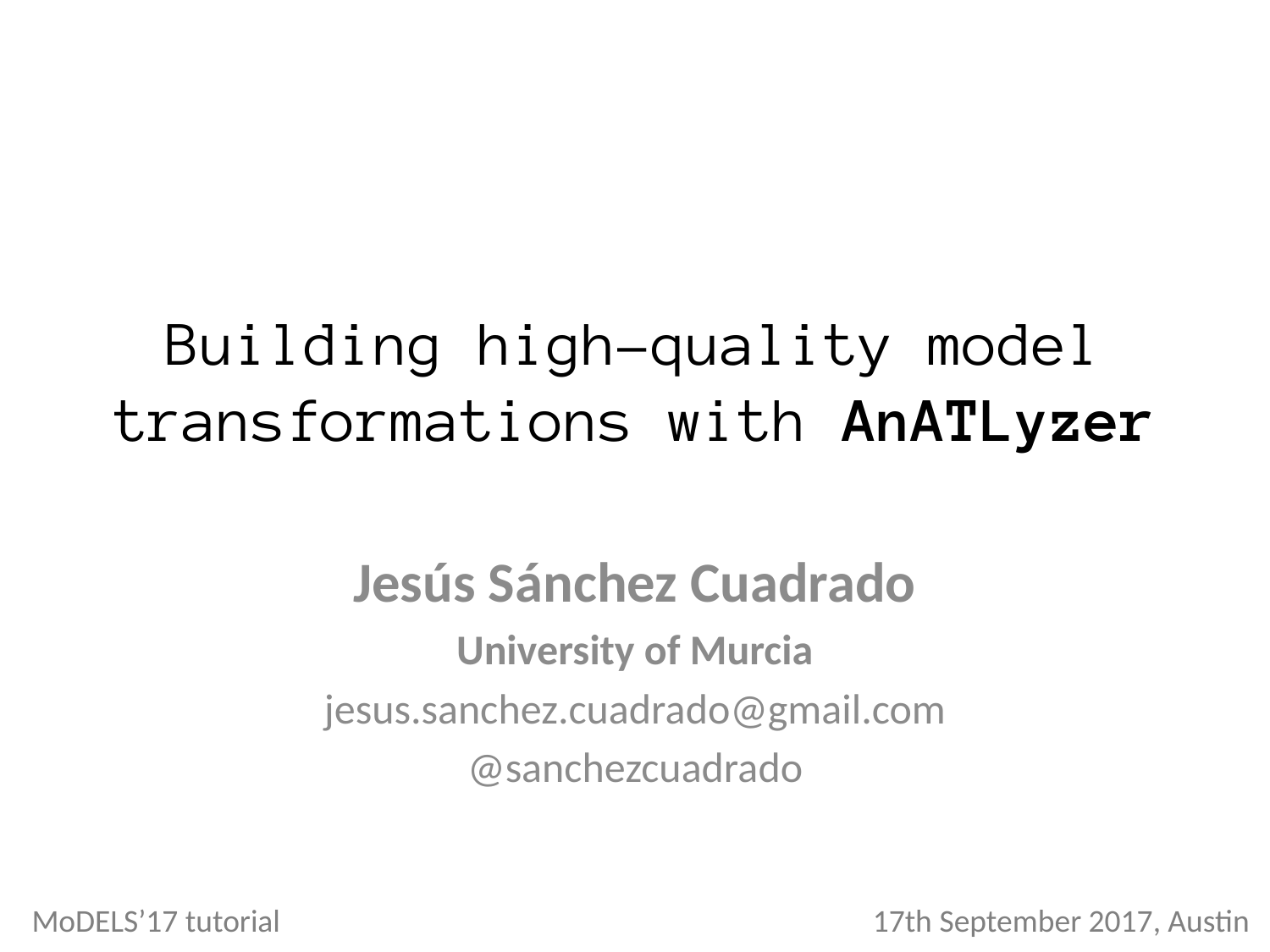

# Building high-quality model transformations with AnATLyzer
Jesús Sánchez Cuadrado
University of Murcia
jesus.sanchez.cuadrado@gmail.com
@sanchezcuadrado
MoDELS’17 tutorial
17th September 2017, Austin